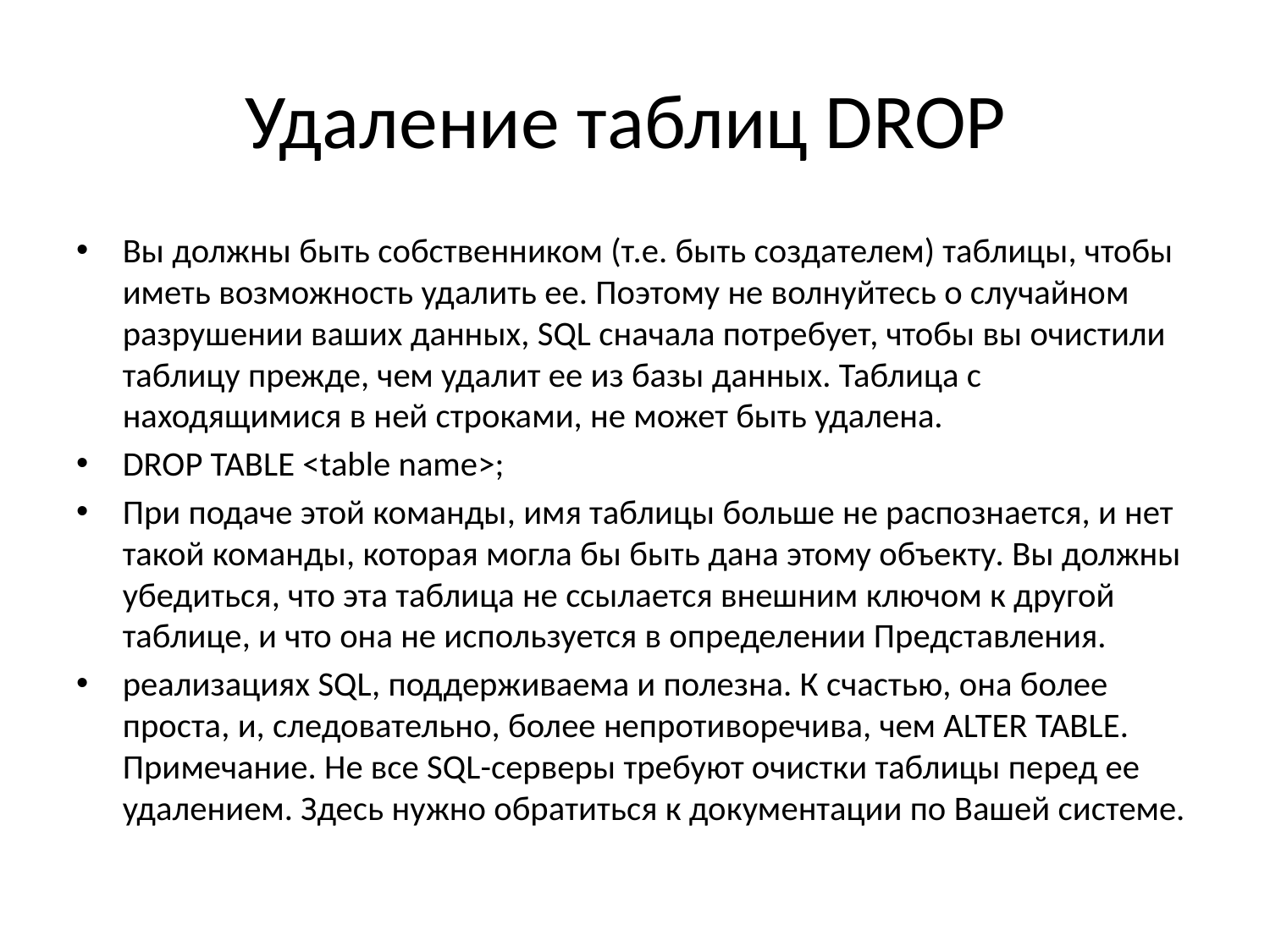

# Удаление таблиц DROP
Вы должны быть собственником (т.е. быть создателем) таблицы, чтобы иметь возможность удалить ее. Поэтому не волнуйтесь о случайном разрушении ваших данных, SQL сначала потребует, чтобы вы очистили таблицу прежде, чем удалит ее из базы данных. Таблица с находящимися в ней строками, не может быть удалена.
DROP TABLE <table name>;
При подаче этой команды, имя таблицы больше не распознается, и нет такой команды, которая могла бы быть дана этому объекту. Вы должны убедиться, что эта таблица не ссылается внешним ключом к другой таблице, и что она не используется в определении Представления.
реализациях SQL, поддерживаема и полезна. К счастью, она более проста, и, следовательно, более непротиворечива, чем ALTER TABLE. Примечание. Не все SQL-серверы требуют очистки таблицы перед ее удалением. Здесь нужно обратиться к документации по Вашей системе.